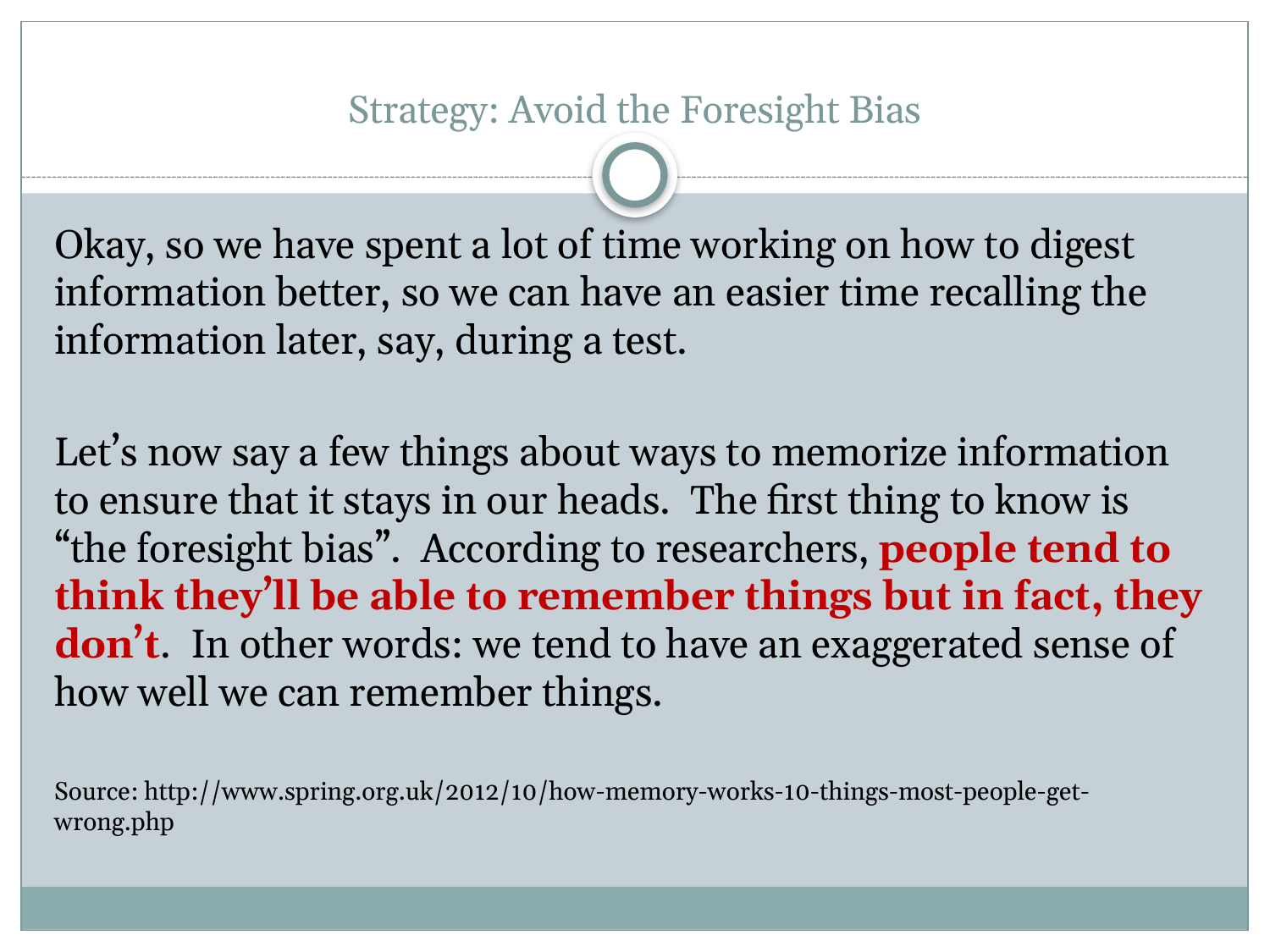

# Strategy: Avoid the Foresight Bias
Okay, so we have spent a lot of time working on how to digest information better, so we can have an easier time recalling the information later, say, during a test.

Let’s now say a few things about ways to memorize information to ensure that it stays in our heads.  The first thing to know is “the foresight bias”.  According to researchers, people tend to think they’ll be able to remember things but in fact, they don’t.  In other words: we tend to have an exaggerated sense of how well we can remember things.

Source: http://www.spring.org.uk/2012/10/how-memory-works-10-things-most-people-get-wrong.php